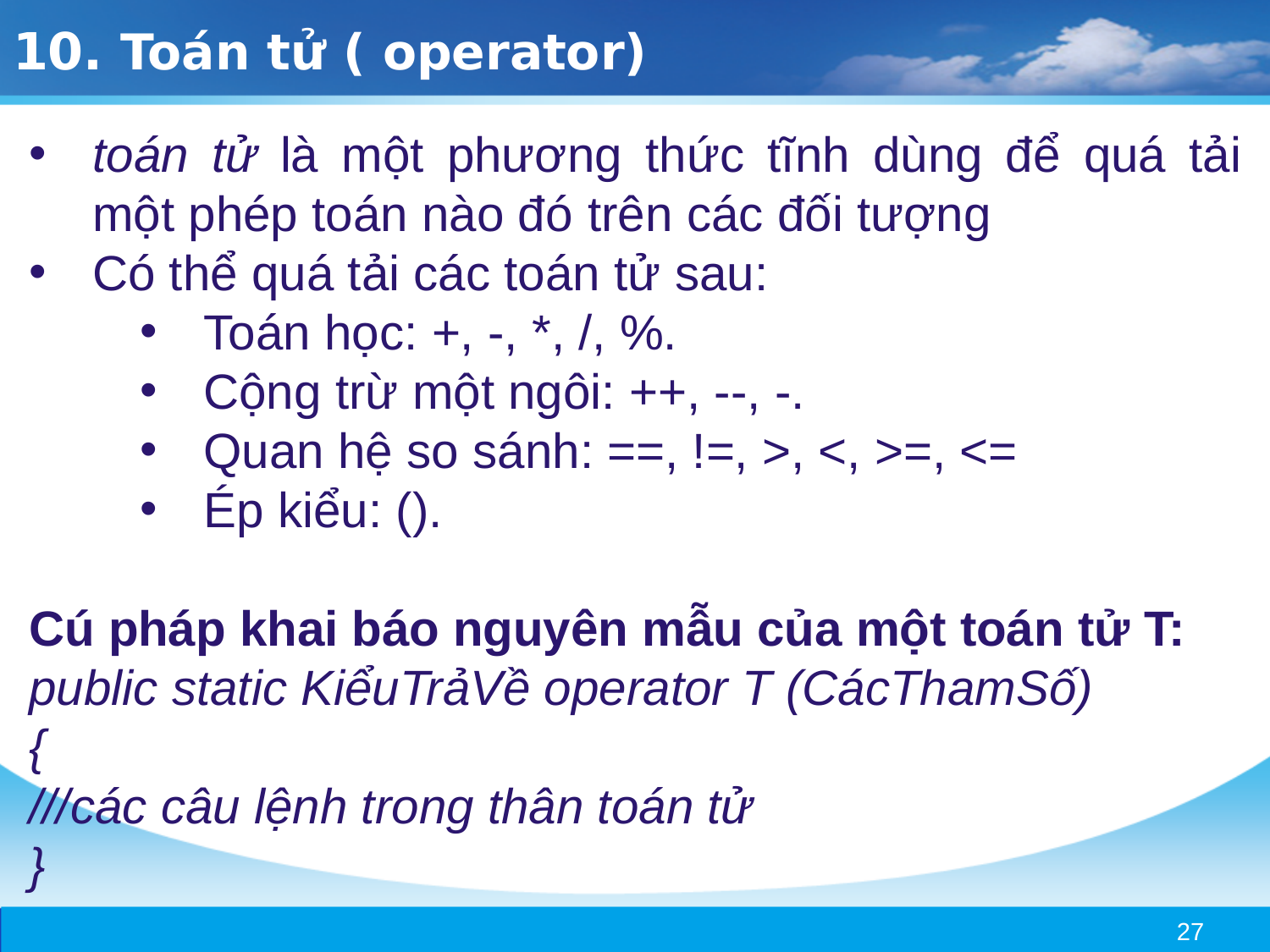

10. Toán tử ( operator)

toán tử là một phương thức tĩnh dùng để quá tải một phép toán nào đó trên các đối tượng
Có thể quá tải các toán tử sau:
Toán học: +, -, *, /, %.
Cộng trừ một ngôi: ++, --, -.
Quan hệ so sánh: ==, !=, >, <, >=, <=
Ép kiểu: ().

Cú pháp khai báo nguyên mẫu của một toán tử T:
public static KiểuTrảVề operator T (CácThamSố)
{
///các câu lệnh trong thân toán tử
}
27